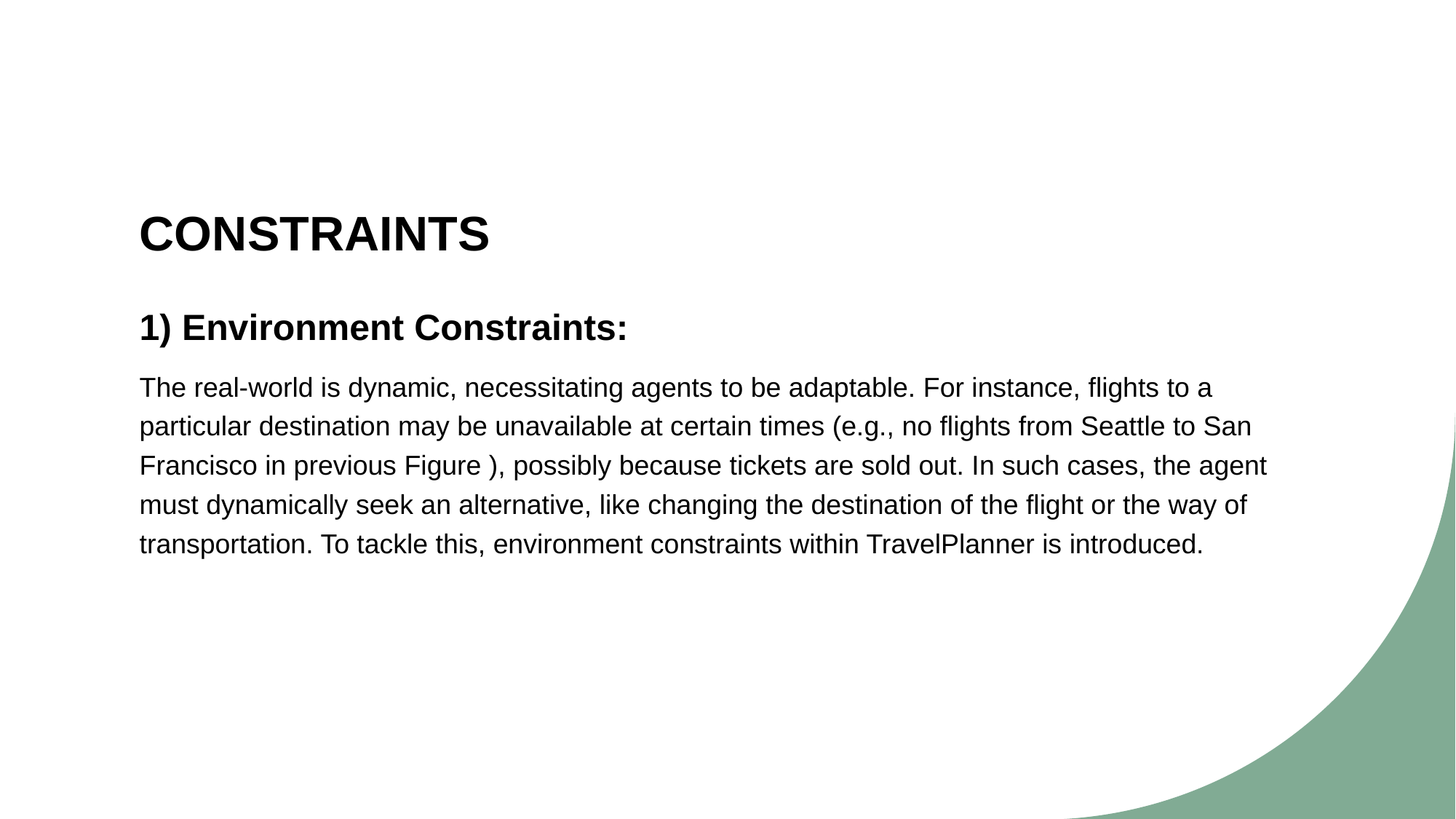

# CONSTRAINTS
1) Environment Constraints:
The real-world is dynamic, necessitating agents to be adaptable. For instance, flights to a particular destination may be unavailable at certain times (e.g., no flights from Seattle to San Francisco in previous Figure ), possibly because tickets are sold out. In such cases, the agent must dynamically seek an alternative, like changing the destination of the flight or the way of transportation. To tackle this, environment constraints within TravelPlanner is introduced.